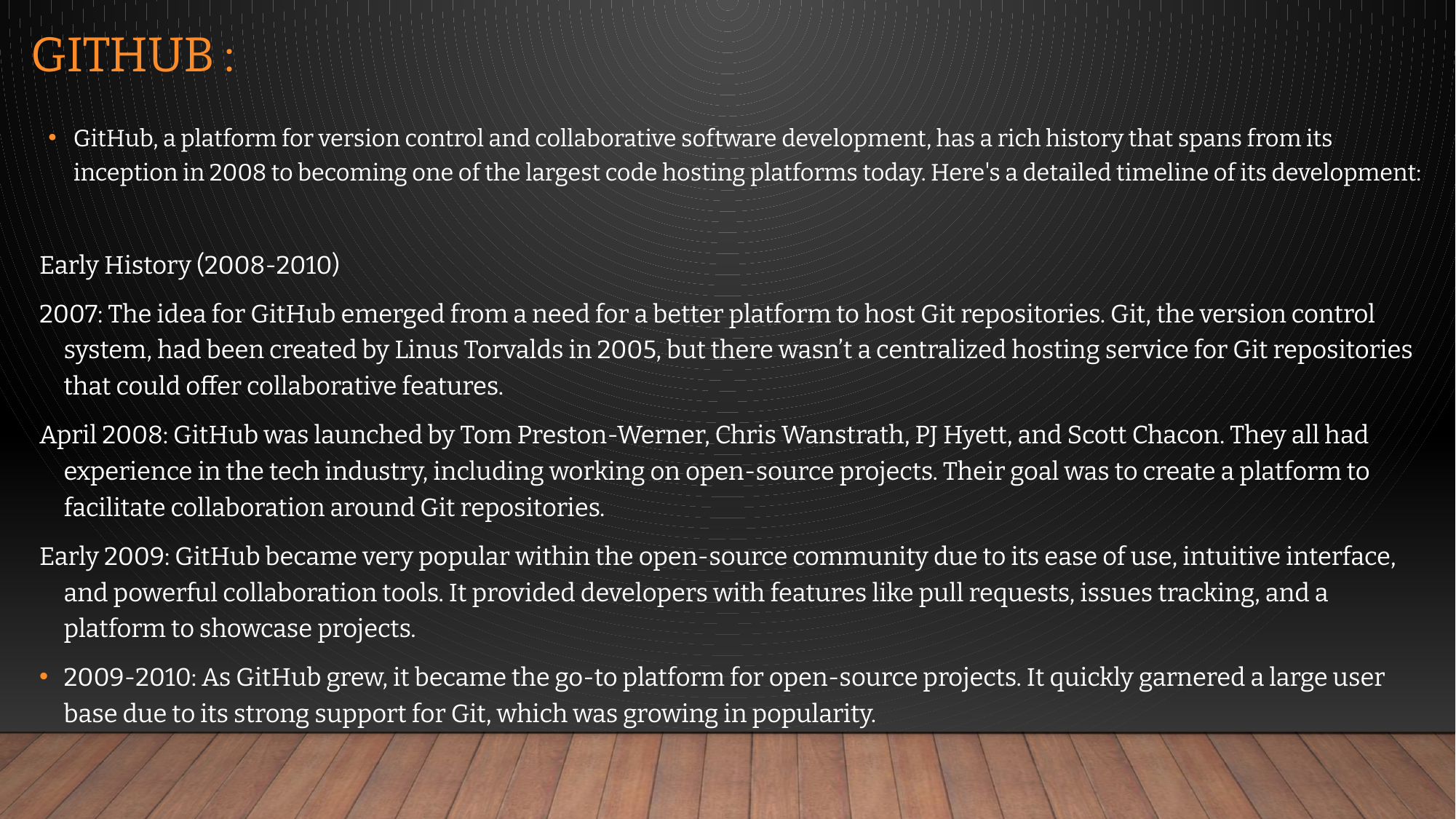

# GitHub :
GitHub, a platform for version control and collaborative software development, has a rich history that spans from its inception in 2008 to becoming one of the largest code hosting platforms today. Here's a detailed timeline of its development:

Early History (2008-2010)
2007: The idea for GitHub emerged from a need for a better platform to host Git repositories. Git, the version control system, had been created by Linus Torvalds in 2005, but there wasn’t a centralized hosting service for Git repositories that could offer collaborative features.
April 2008: GitHub was launched by Tom Preston-Werner, Chris Wanstrath, PJ Hyett, and Scott Chacon. They all had experience in the tech industry, including working on open-source projects. Their goal was to create a platform to facilitate collaboration around Git repositories.
Early 2009: GitHub became very popular within the open-source community due to its ease of use, intuitive interface, and powerful collaboration tools. It provided developers with features like pull requests, issues tracking, and a platform to showcase projects.
2009-2010: As GitHub grew, it became the go-to platform for open-source projects. It quickly garnered a large user base due to its strong support for Git, which was growing in popularity.